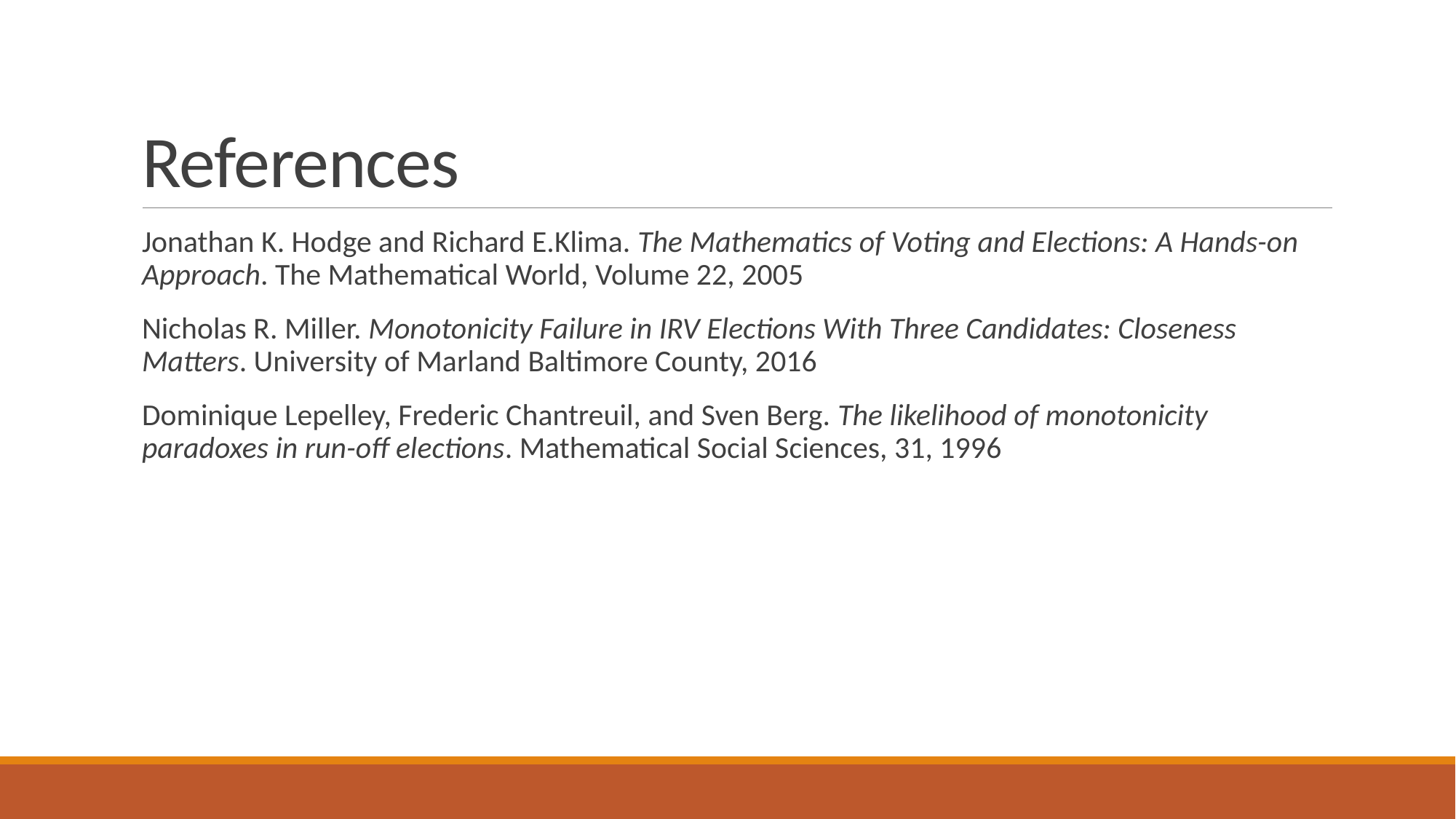

# References
Jonathan K. Hodge and Richard E.Klima. The Mathematics of Voting and Elections: A Hands-on Approach. The Mathematical World, Volume 22, 2005
Nicholas R. Miller. Monotonicity Failure in IRV Elections With Three Candidates: Closeness Matters. University of Marland Baltimore County, 2016
Dominique Lepelley, Frederic Chantreuil, and Sven Berg. The likelihood of monotonicity paradoxes in run-off elections. Mathematical Social Sciences, 31, 1996